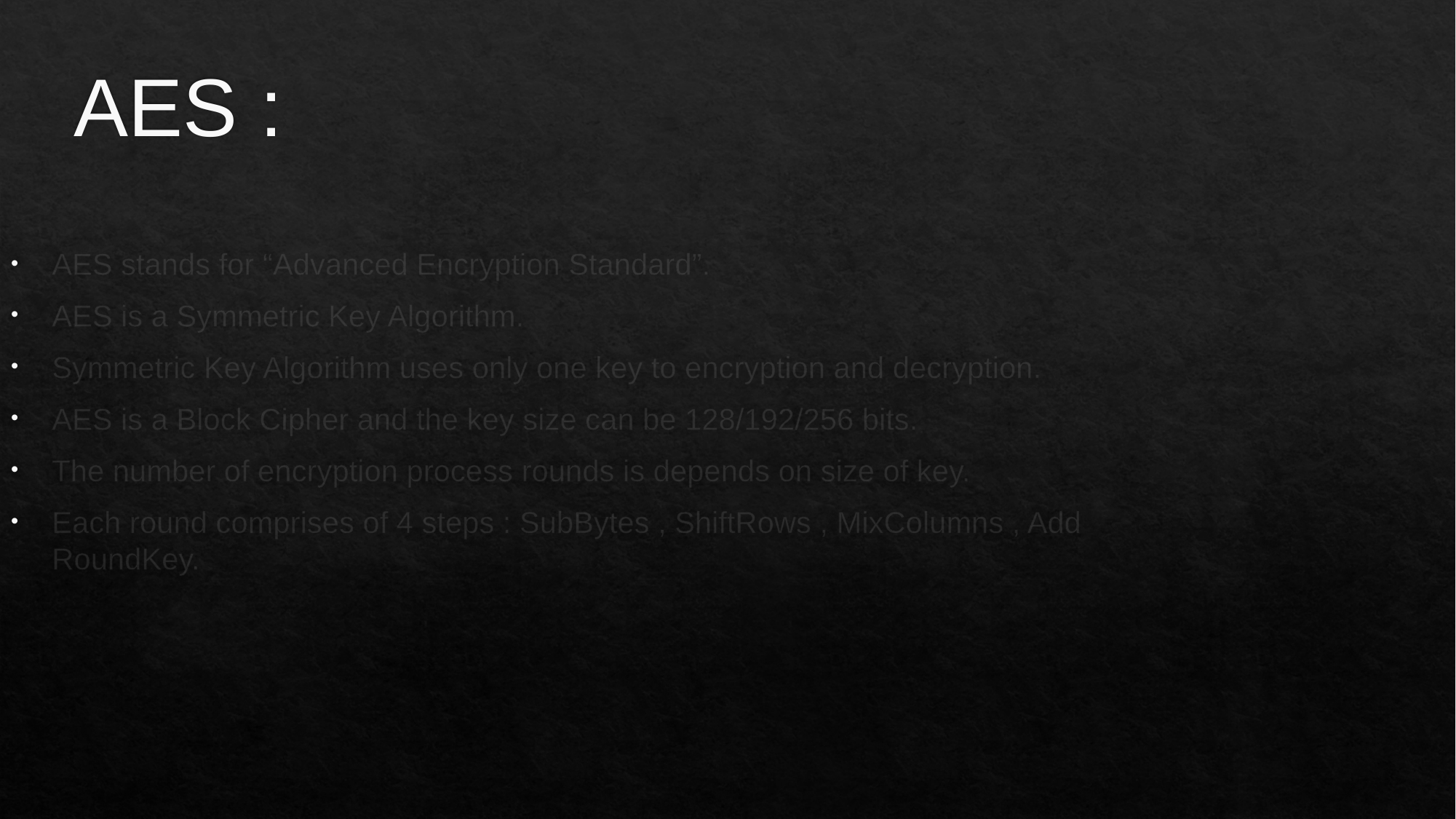

# AES :
AES stands for “Advanced Encryption Standard”.
AES is a Symmetric Key Algorithm.
Symmetric Key Algorithm uses only one key to encryption and decryption.
AES is a Block Cipher and the key size can be 128/192/256 bits.
The number of encryption process rounds is depends on size of key.
Each round comprises of 4 steps : SubBytes , ShiftRows , MixColumns , Add RoundKey.